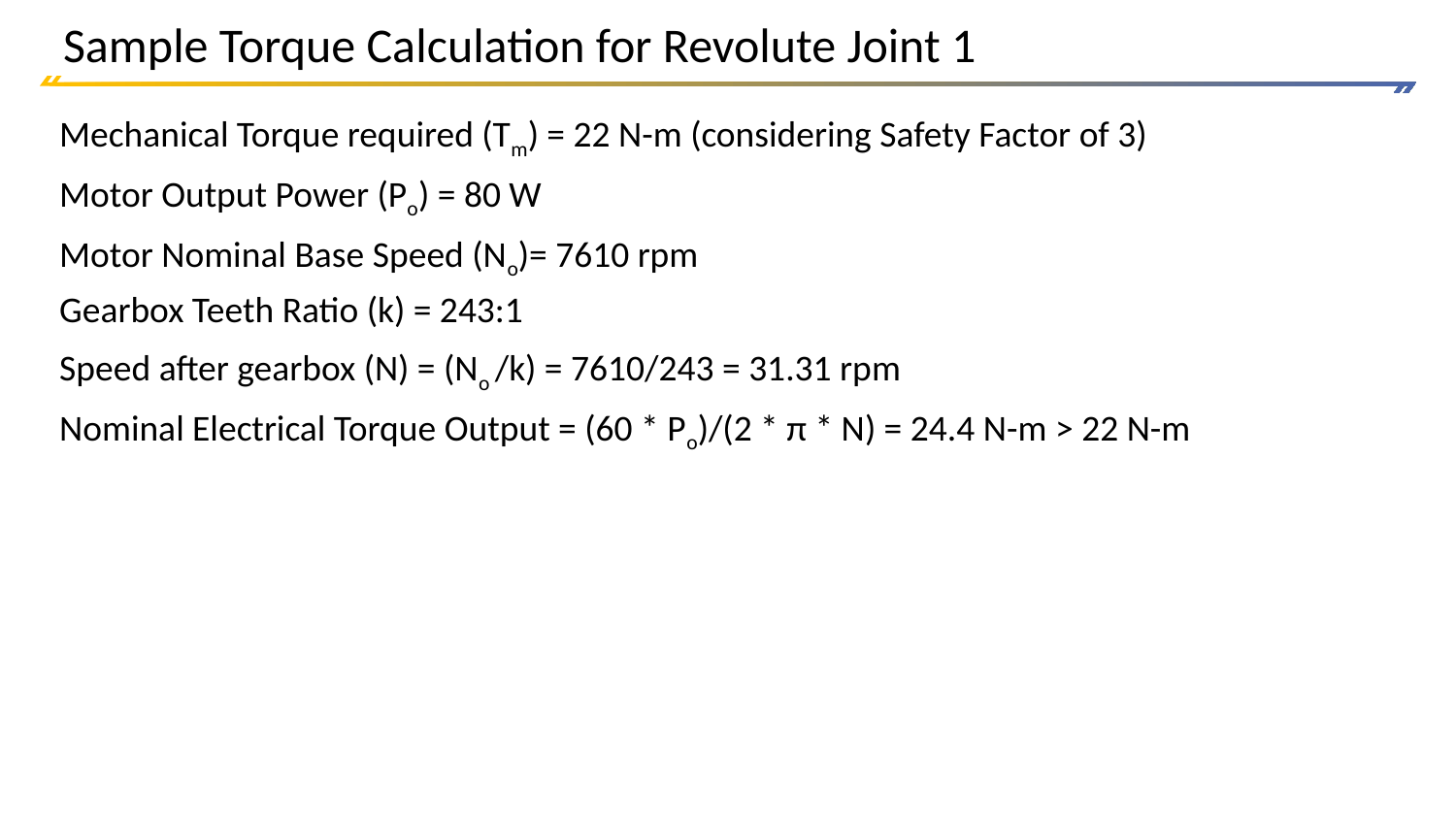

# Sample Torque Calculation for Revolute Joint 1
Mechanical Torque required (Tm) = 22 N-m (considering Safety Factor of 3)
Motor Output Power (Po) = 80 W
Motor Nominal Base Speed (No)= 7610 rpm
Gearbox Teeth Ratio (k) = 243:1
Speed after gearbox (N) = (No /k) = 7610/243 = 31.31 rpm
Nominal Electrical Torque Output = (60 * Po)/(2 * π * N) = 24.4 N-m > 22 N-m